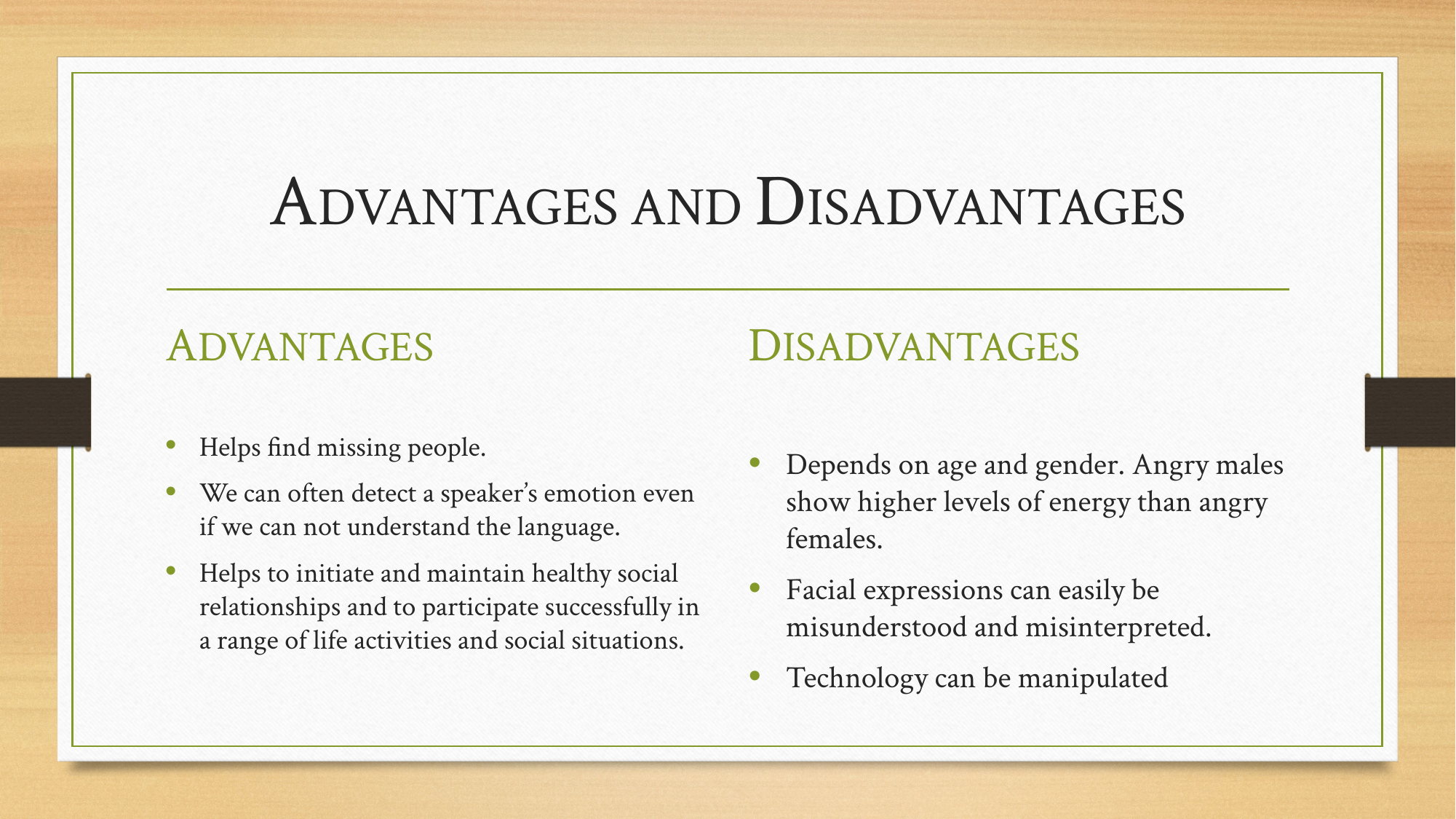

# ADVANTAGES AND DISADVANTAGES
ADVANTAGES
DISADVANTAGES

Helps find missing people.
We can often detect a speaker’s emotion even if we can not understand the language.
Helps to initiate and maintain healthy social relationships and to participate successfully in a range of life activities and social situations.

Depends on age and gender. Angry males show higher levels of energy than angry females.
Facial expressions can easily be misunderstood and misinterpreted.
Technology can be manipulated